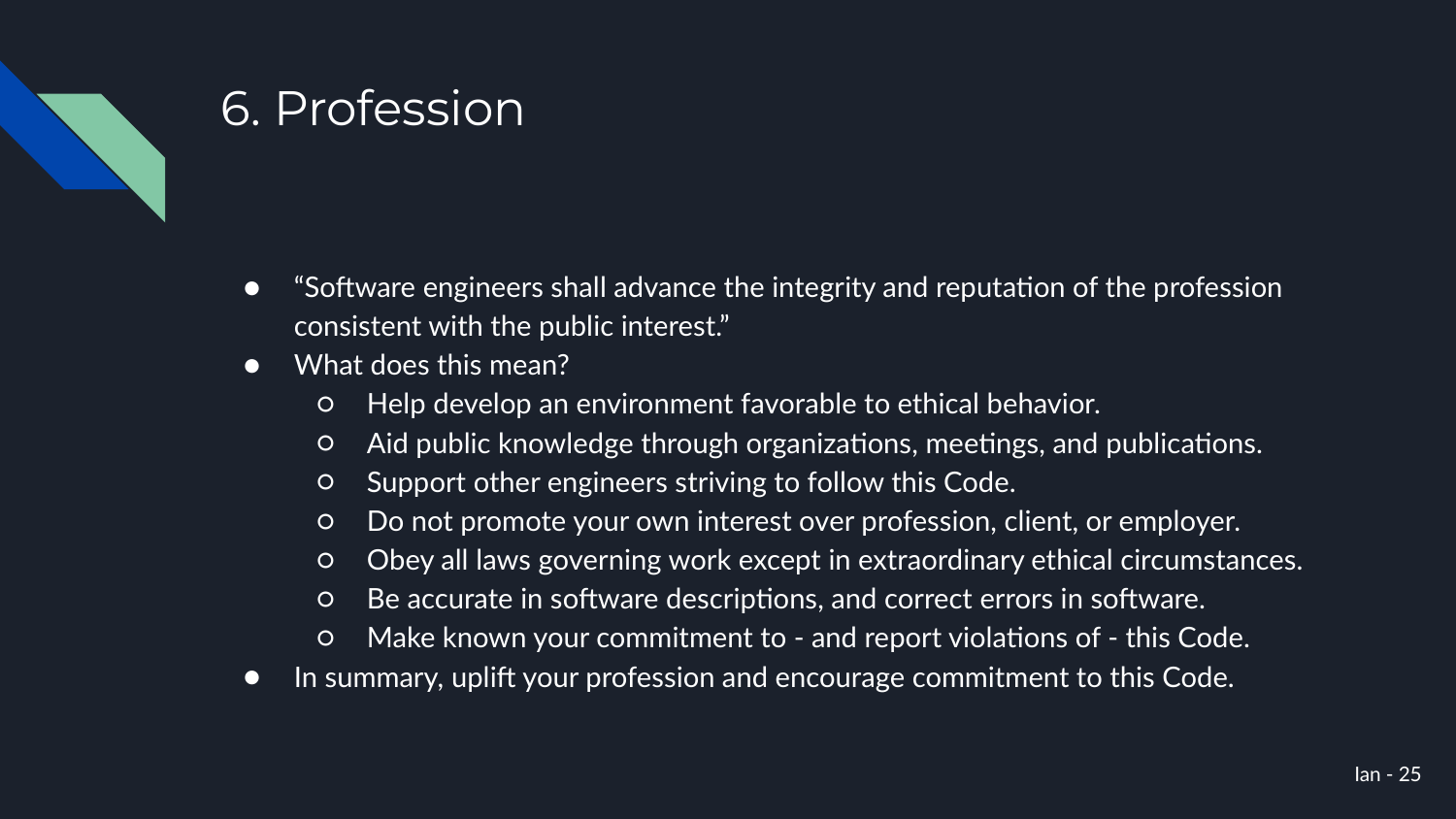

# 6. Profession
“Software engineers shall advance the integrity and reputation of the profession consistent with the public interest.”
What does this mean?
Help develop an environment favorable to ethical behavior.
Aid public knowledge through organizations, meetings, and publications.
Support other engineers striving to follow this Code.
Do not promote your own interest over profession, client, or employer.
Obey all laws governing work except in extraordinary ethical circumstances.
Be accurate in software descriptions, and correct errors in software.
Make known your commitment to - and report violations of - this Code.
In summary, uplift your profession and encourage commitment to this Code.
Ian - 25